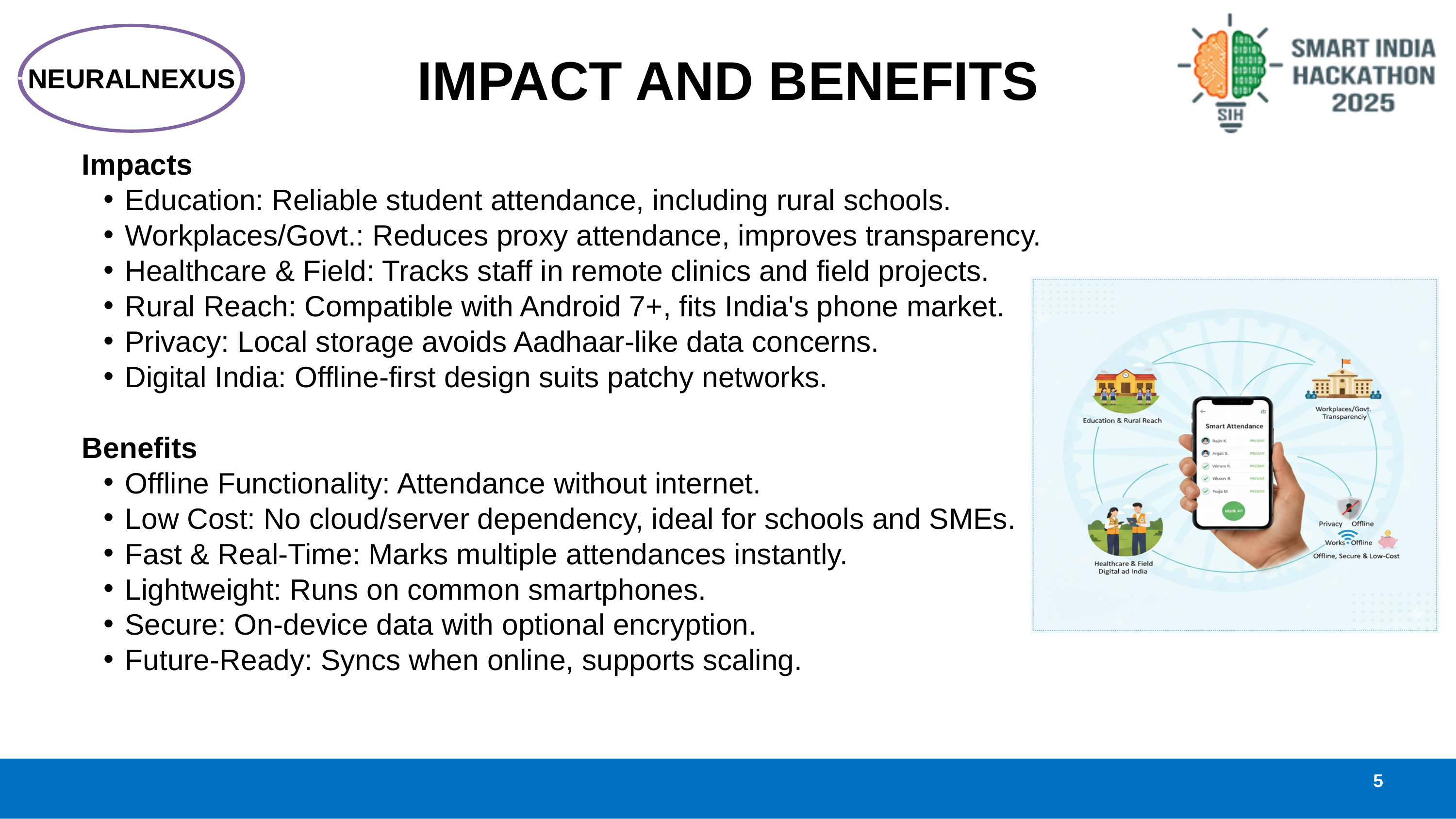

IMPACT AND BENEFITS

NEURALNEXUS
Impacts
Education: Reliable student attendance, including rural schools.
Workplaces/Govt.: Reduces proxy attendance, improves transparency.
Healthcare & Field: Tracks staff in remote clinics and field projects.
Rural Reach: Compatible with Android 7+, fits India's phone market.
Privacy: Local storage avoids Aadhaar-like data concerns.
Digital India: Offline-first design suits patchy networks.

Benefits
Offline Functionality: Attendance without internet.
Low Cost: No cloud/server dependency, ideal for schools and SMEs.
Fast & Real-Time: Marks multiple attendances instantly.
Lightweight: Runs on common smartphones.
Secure: On-device data with optional encryption.
Future-Ready: Syncs when online, supports scaling.

5